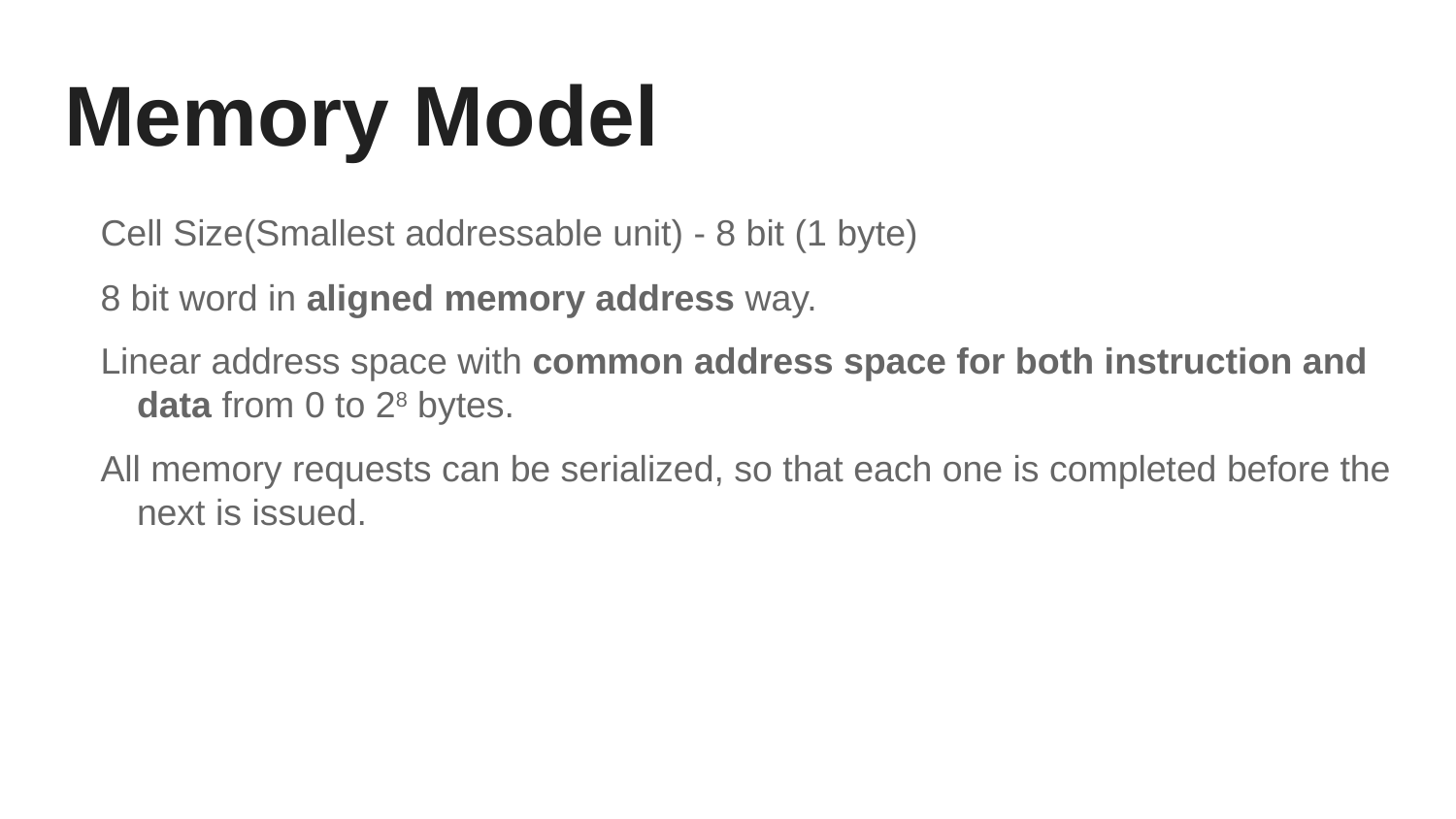

# Memory Model
Cell Size(Smallest addressable unit) - 8 bit (1 byte)
8 bit word in aligned memory address way.
Linear address space with common address space for both instruction and data from 0 to 28 bytes.
All memory requests can be serialized, so that each one is completed before the next is issued.